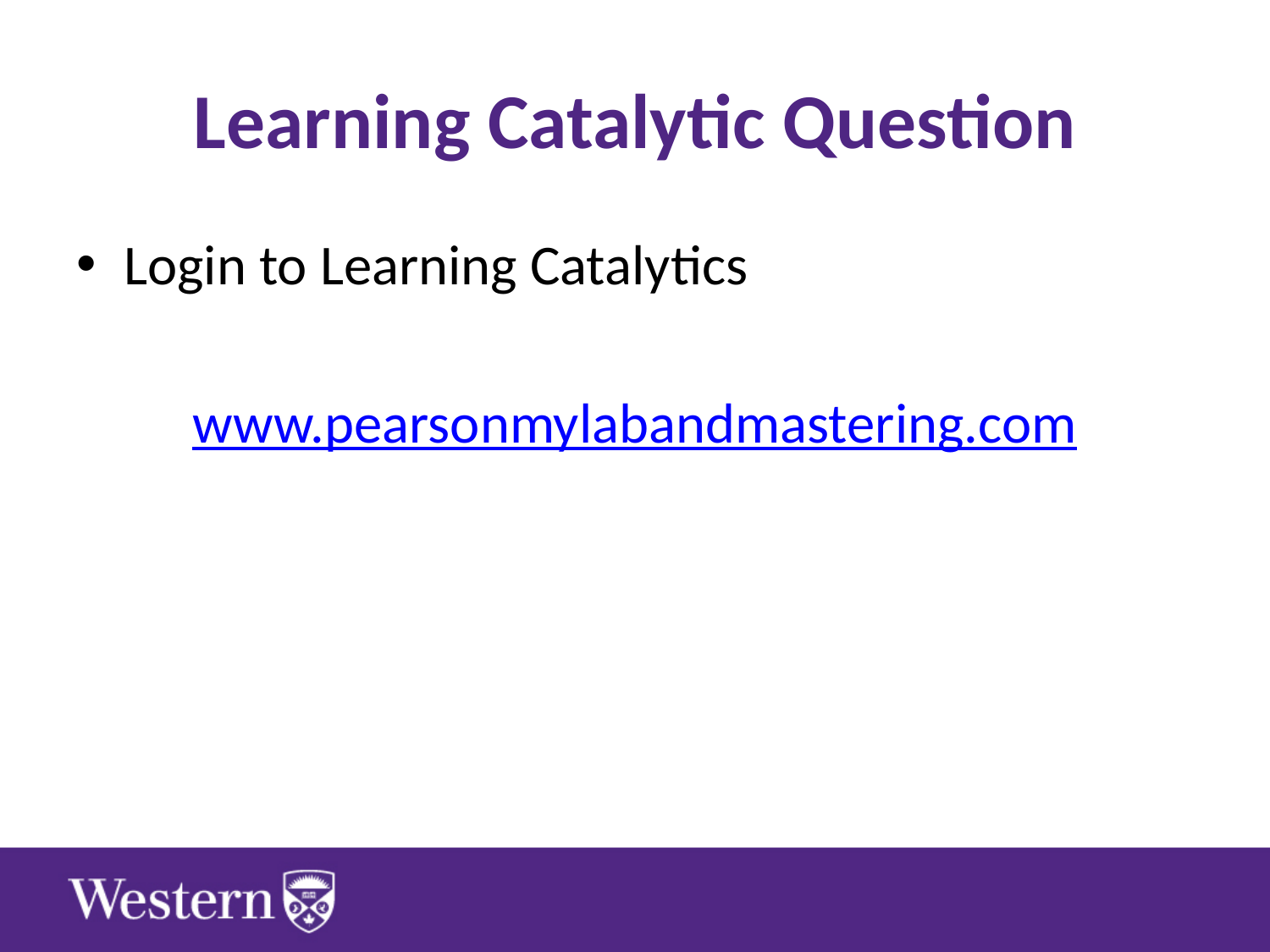

# Learning Catalytic Question
Login to Learning Catalytics

www.pearsonmylabandmastering.com